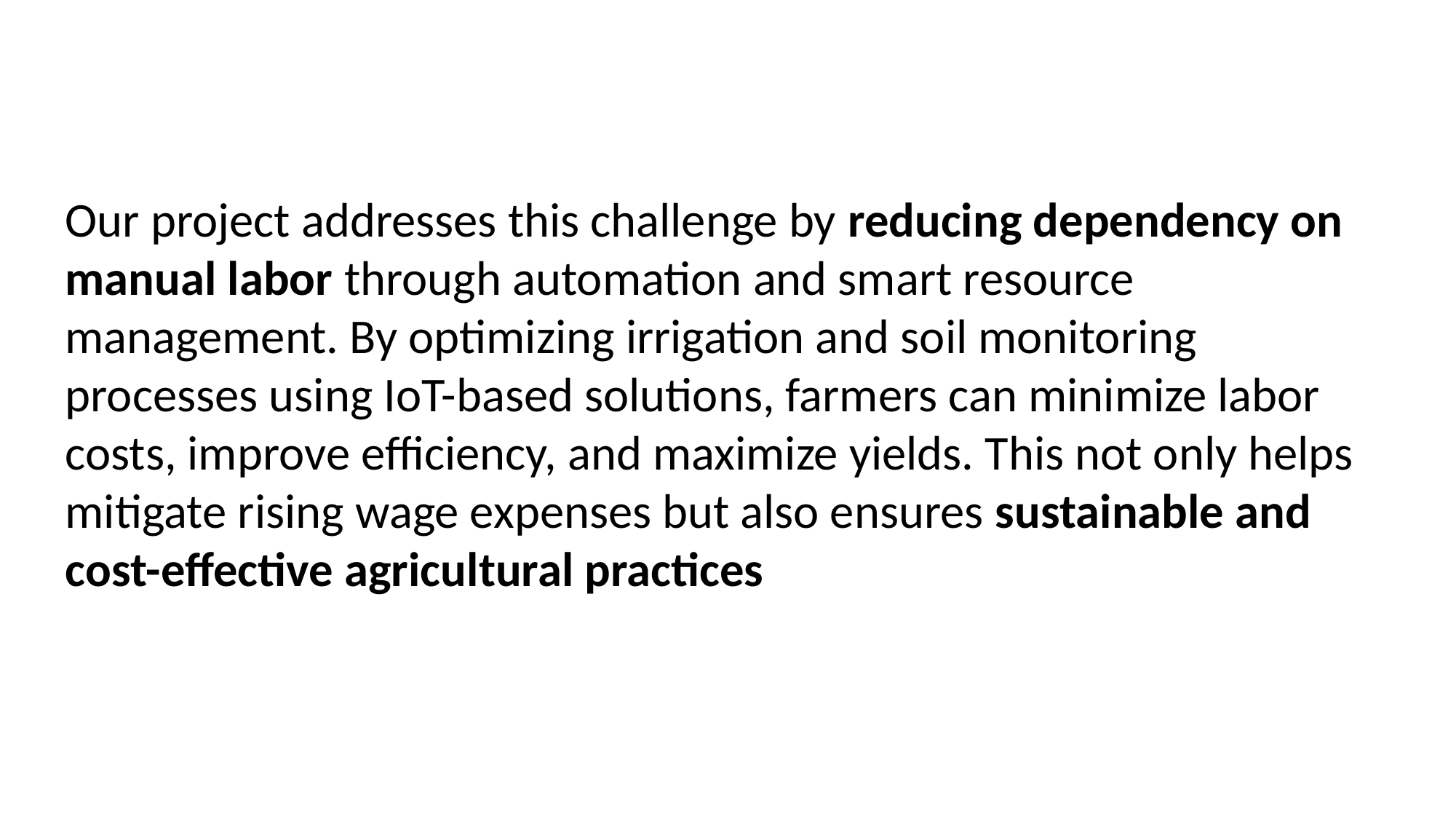

Our project addresses this challenge by reducing dependency on manual labor through automation and smart resource management. By optimizing irrigation and soil monitoring processes using IoT-based solutions, farmers can minimize labor costs, improve efficiency, and maximize yields. This not only helps mitigate rising wage expenses but also ensures sustainable and cost-effective agricultural practices